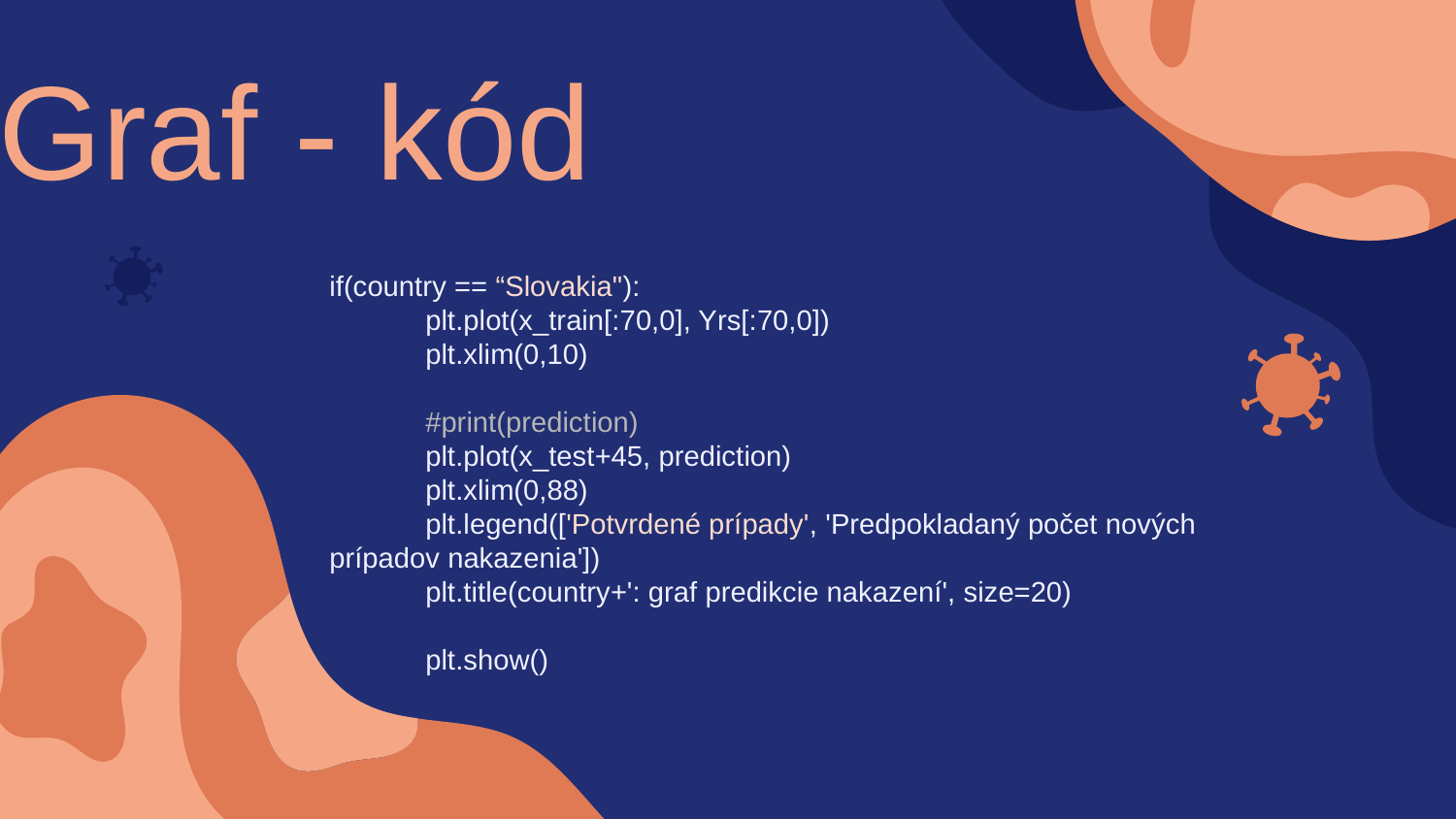

# Graf - kód
if(country == “Slovakia"):
            plt.plot(x_train[:70,0], Yrs[:70,0])
            plt.xlim(0,10)

            #print(prediction)
            plt.plot(x_test+45, prediction)
            plt.xlim(0,88)
            plt.legend(['Potvrdené prípady', 'Predpokladaný počet nových prípadov nakazenia'])
            plt.title(country+': graf predikcie nakazení', size=20)

            plt.show()